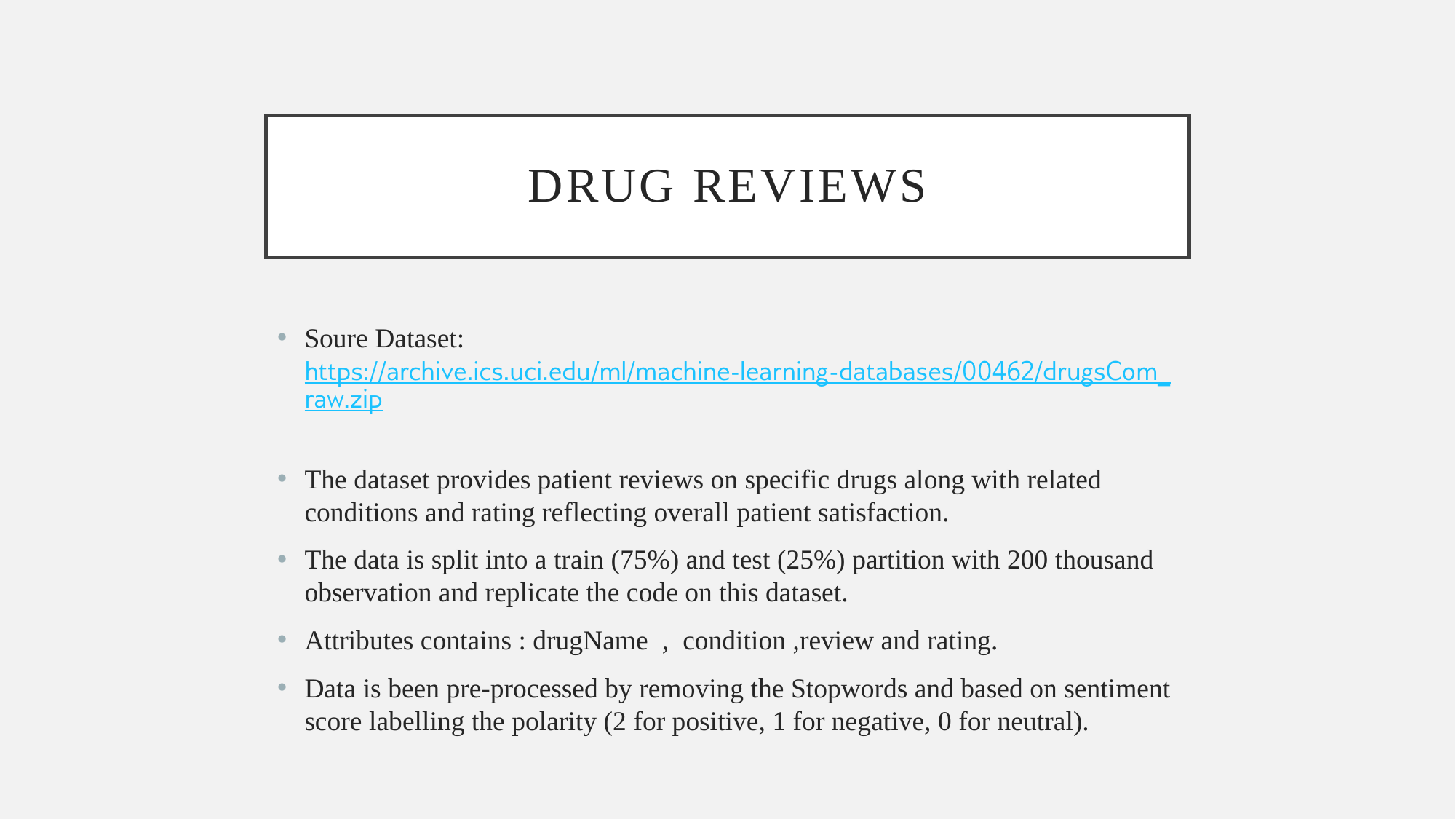

# Drug Reviews
Soure Dataset: https://archive.ics.uci.edu/ml/machine-learning-databases/00462/drugsCom_raw.zip
The dataset provides patient reviews on specific drugs along with related conditions and rating reflecting overall patient satisfaction.
The data is split into a train (75%) and test (25%) partition with 200 thousand observation and replicate the code on this dataset.
Attributes contains : drugName  ,  condition ,review and rating.
Data is been pre-processed by removing the Stopwords and based on sentiment score labelling the polarity (2 for positive, 1 for negative, 0 for neutral).